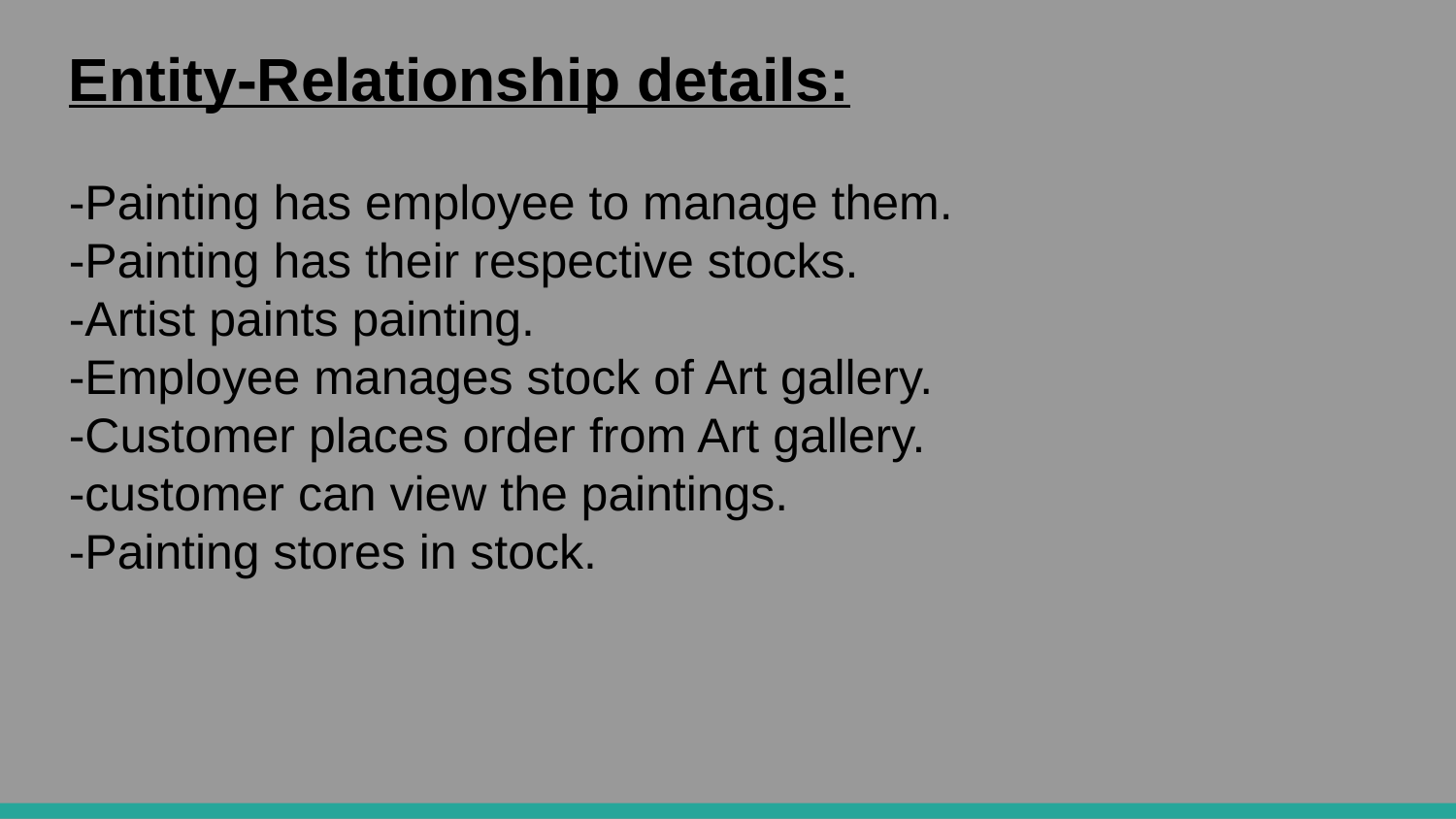

# Entity-Relationship details:

-Painting has employee to manage them.
-Painting has their respective stocks.
-Artist paints painting.
-Employee manages stock of Art gallery.
-Customer places order from Art gallery.
-customer can view the paintings.
-Painting stores in stock.